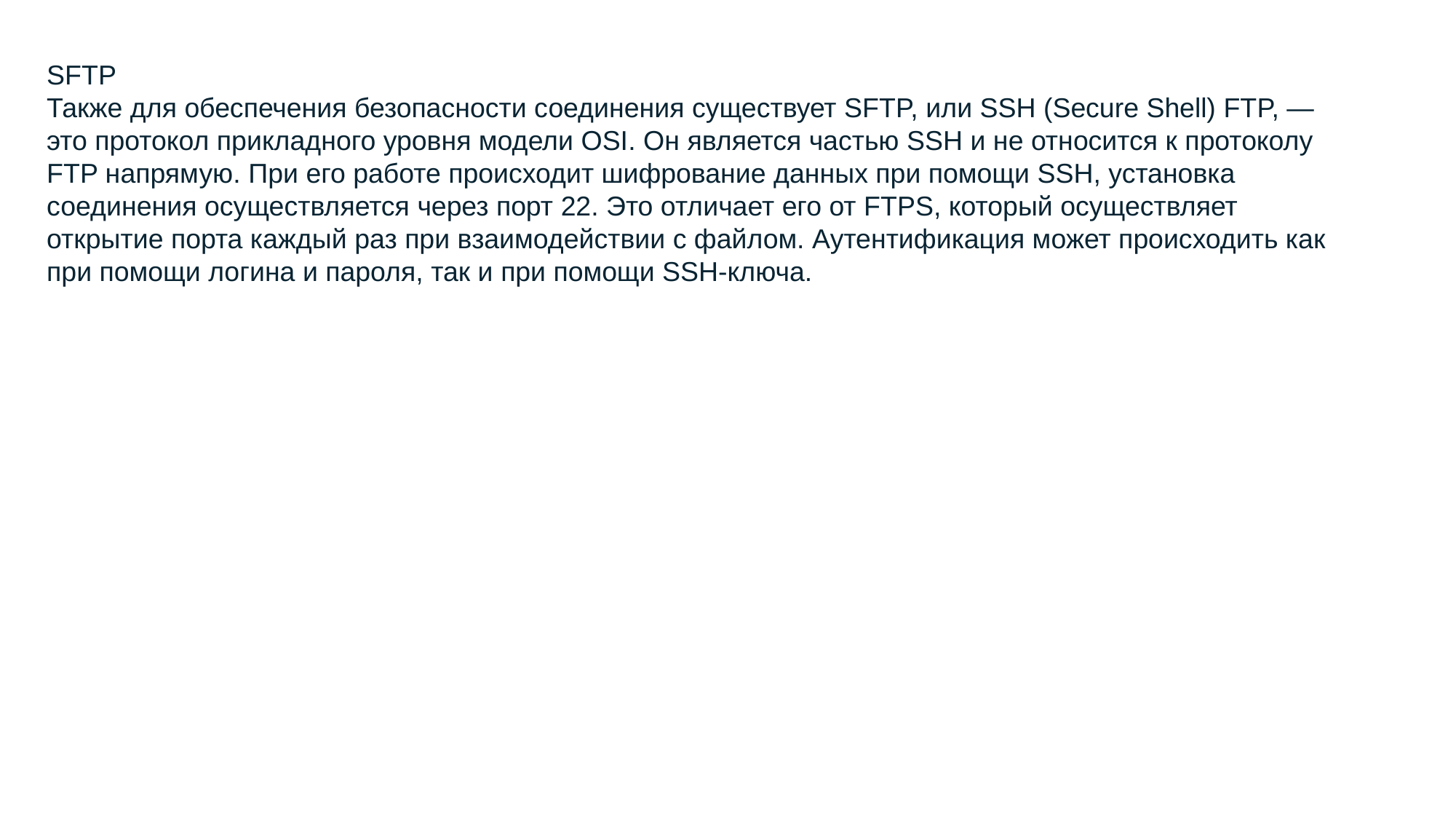

SFTP
Также для обеспечения безопасности соединения существует SFTP, или SSH (Secure Shell) FTP, — это протокол прикладного уровня модели OSI. Он является частью SSH и не относится к протоколу FTP напрямую. При его работе происходит шифрование данных при помощи SSH, установка соединения осуществляется через порт 22. Это отличает его от FTPS, который осуществляет открытие порта каждый раз при взаимодействии с файлом. Аутентификация может происходить как при помощи логина и пароля, так и при помощи SSH-ключа.